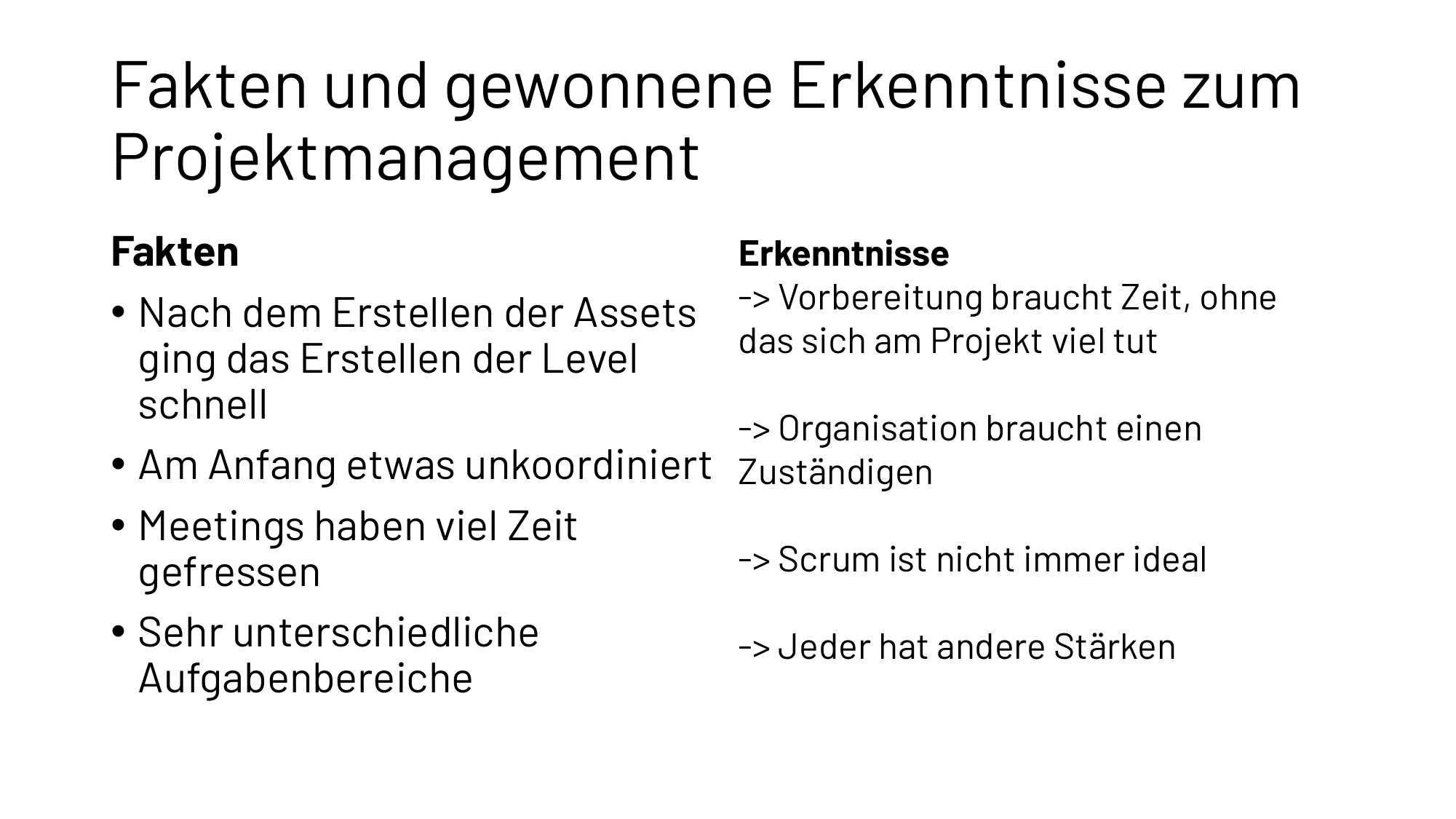

# Fakten und gewonnene Erkenntnisse zum Projektmanagement
Fakten
Nach dem Erstellen der Assets ging das Erstellen der Level schnell
Am Anfang etwas unkoordiniert
Meetings haben viel Zeit gefressen
Sehr unterschiedliche Aufgabenbereiche
Erkenntnisse
-> Vorbereitung braucht Zeit, ohne das sich am Projekt viel tut

-> Organisation braucht einen Zuständigen

-> Scrum ist nicht immer ideal

-> Jeder hat andere Stärken